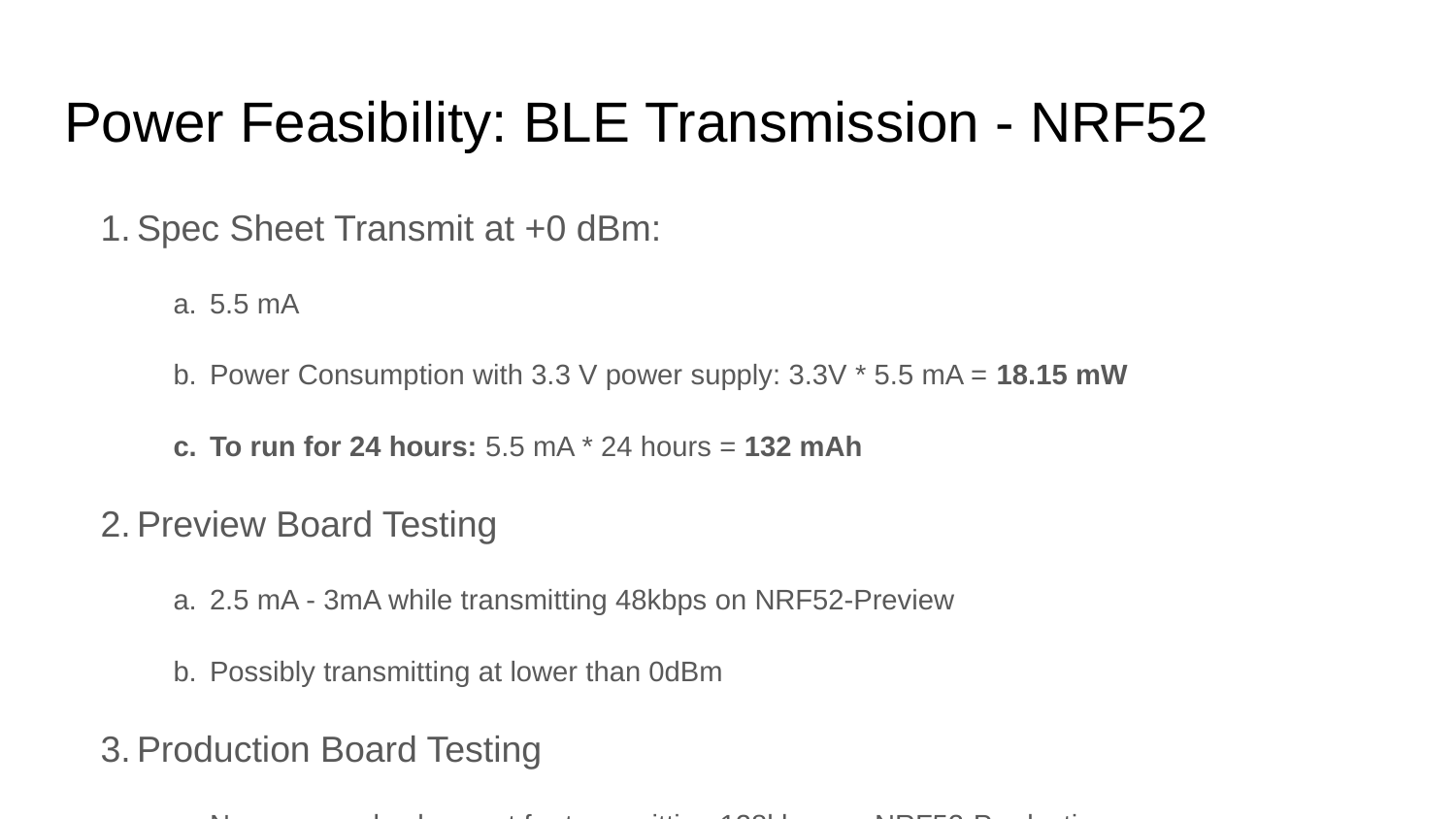

# Power Feasibility: BLE Transmission - NRF52
Spec Sheet Transmit at +0 dBm:
5.5 mA
Power Consumption with 3.3 V power supply: 3.3V * 5.5 mA = 18.15 mW
To run for 24 hours: 5.5 mA * 24 hours = 132 mAh
Preview Board Testing
2.5 mA - 3mA while transmitting 48kbps on NRF52-Preview
Possibly transmitting at lower than 0dBm
Production Board Testing
No measured values yet for transmitting 128kbps on NRF52-Production
Current consumption TBD